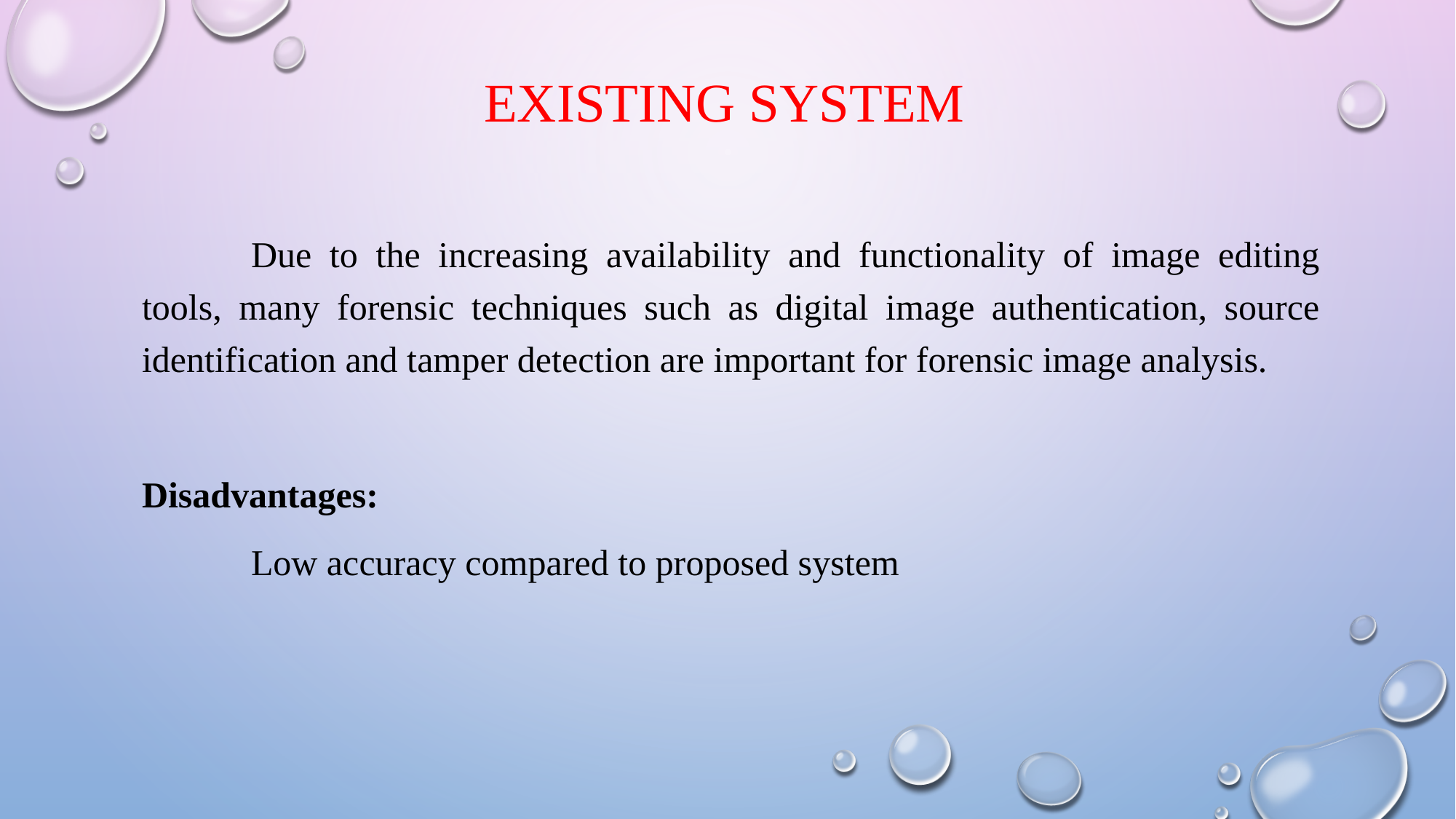

# EXISTING SYSTEM
	Due to the increasing availability and functionality of image editing tools, many forensic techniques such as digital image authentication, source identification and tamper detection are important for forensic image analysis.

Disadvantages:
	Low accuracy compared to proposed system